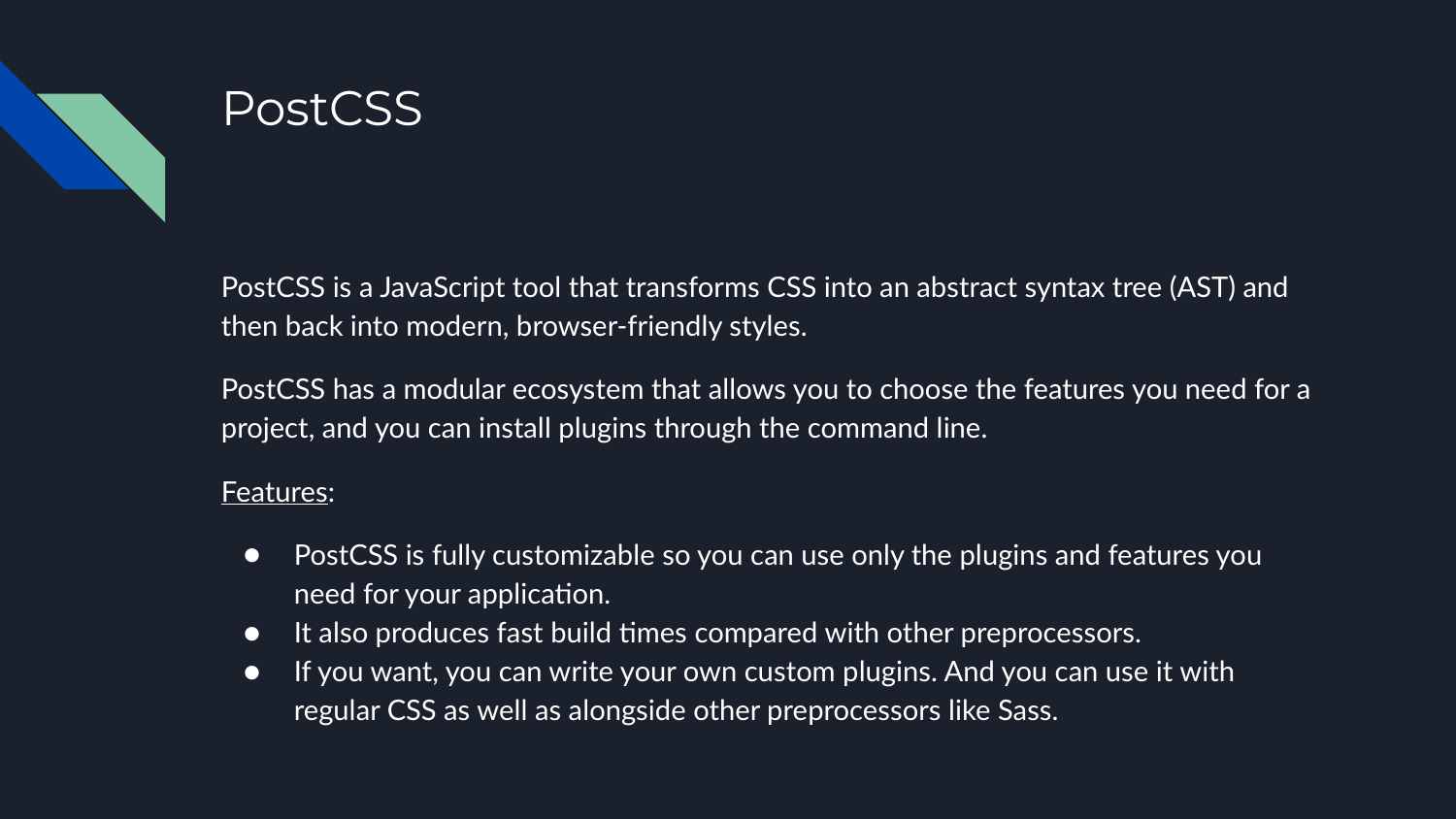

# PostCSS
PostCSS is a JavaScript tool that transforms CSS into an abstract syntax tree (AST) and then back into modern, browser-friendly styles.
PostCSS has a modular ecosystem that allows you to choose the features you need for a project, and you can install plugins through the command line.
Features:
PostCSS is fully customizable so you can use only the plugins and features you need for your application.
It also produces fast build times compared with other preprocessors.
If you want, you can write your own custom plugins. And you can use it with regular CSS as well as alongside other preprocessors like Sass.